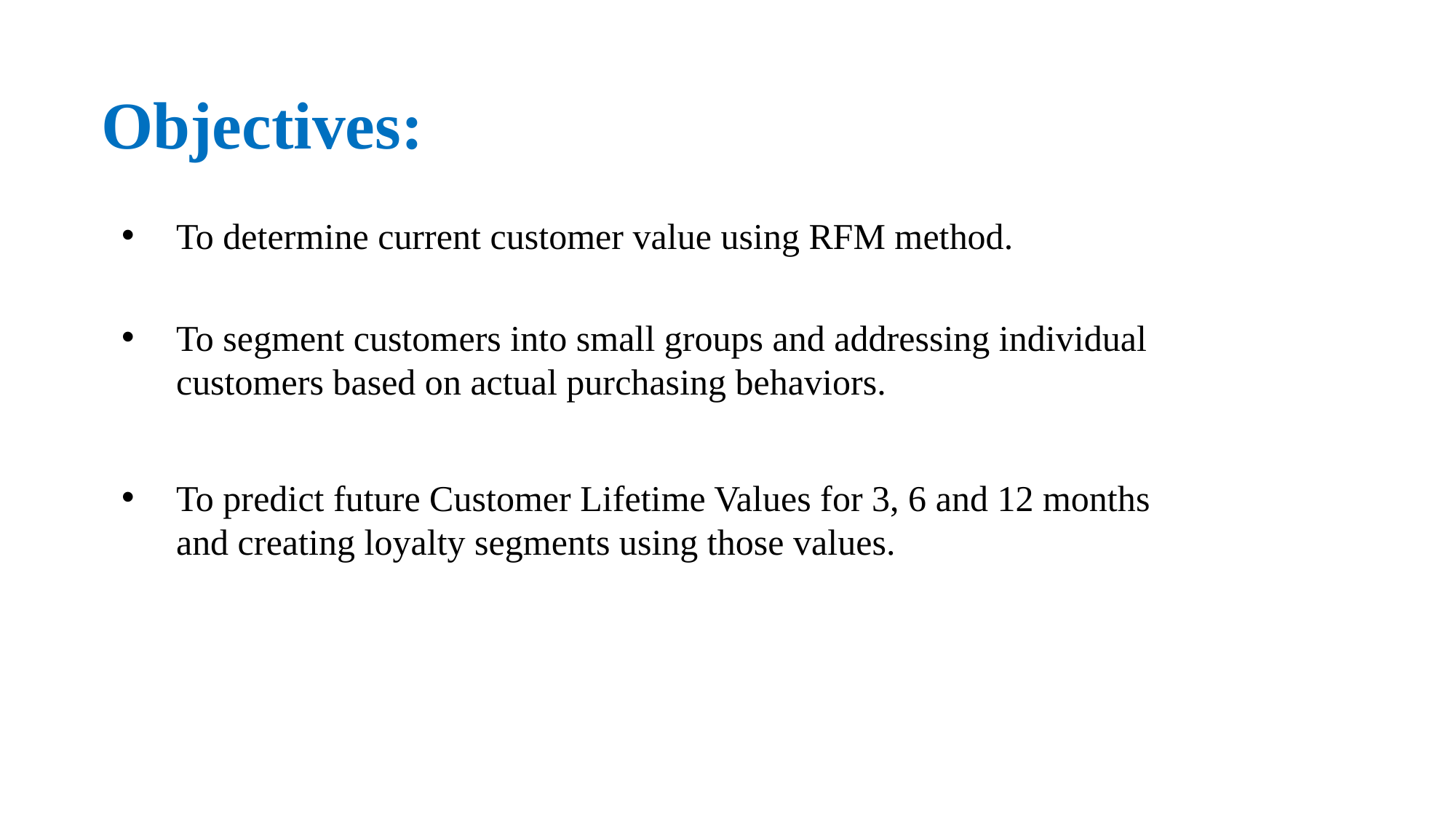

# Objectives:

To determine current customer value using RFM method.

To segment customers into small groups and addressing individual customers based on actual purchasing behaviors.

To predict future Customer Lifetime Values for 3, 6 and 12 months and creating loyalty segments using those values.